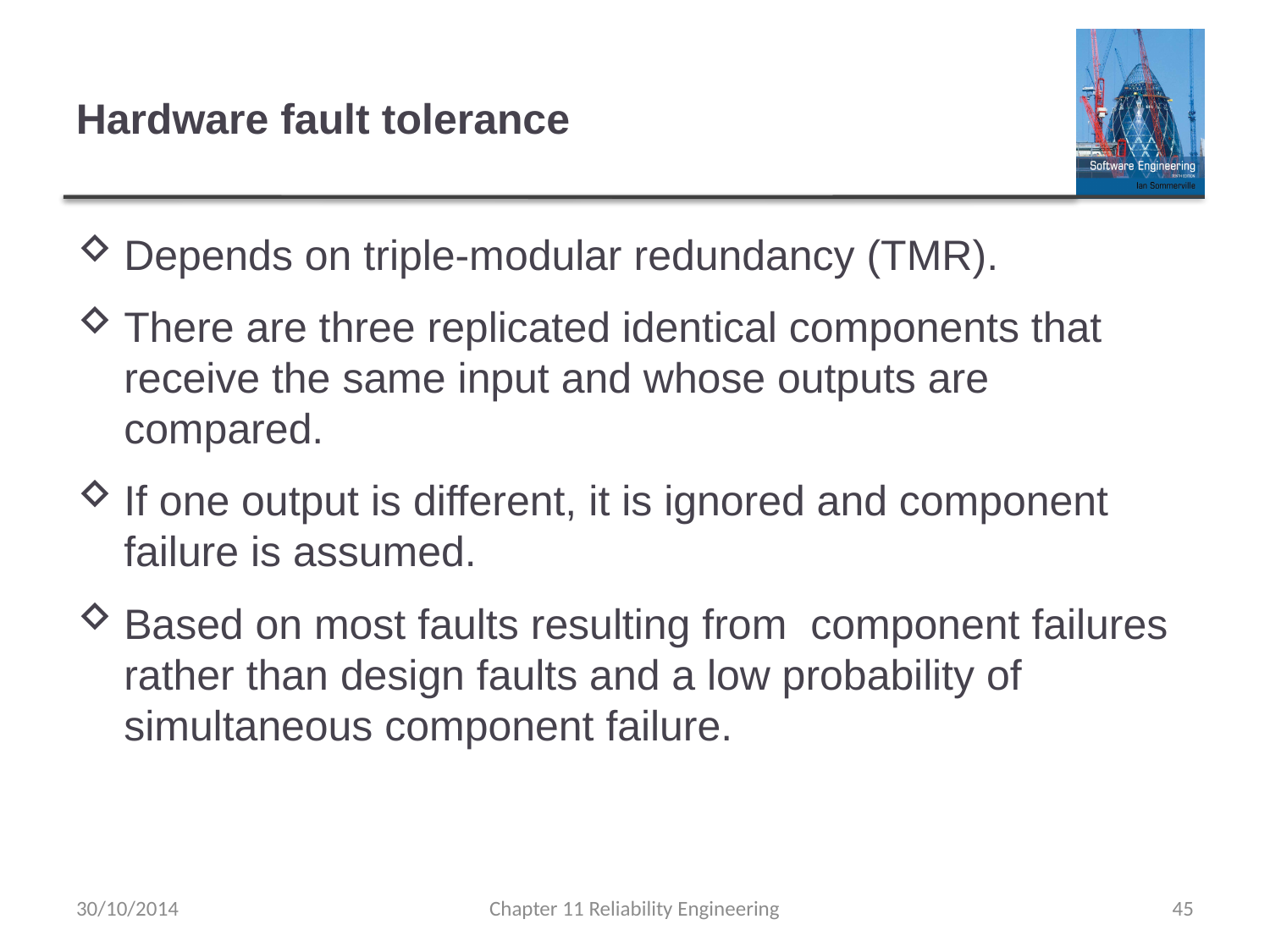

# Hardware fault tolerance
Depends on triple-modular redundancy (TMR).
There are three replicated identical components that receive the same input and whose outputs are compared.
If one output is different, it is ignored and component failure is assumed.
Based on most faults resulting from  component failures rather than design faults and a low probability of simultaneous component failure.
30/10/2014
Chapter 11 Reliability Engineering
45